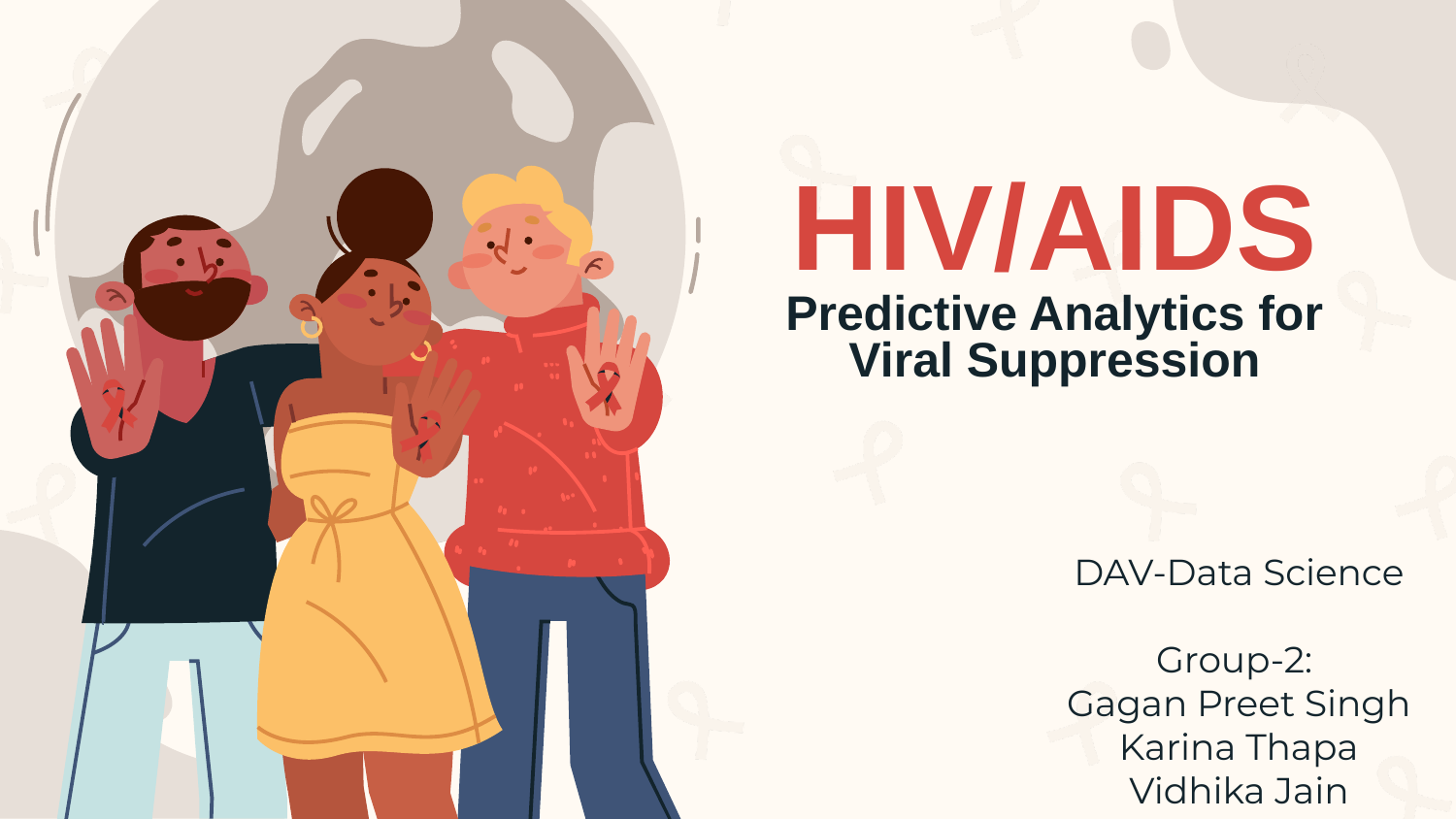

# HIV/AIDS Predictive Analytics for Viral Suppression

DAV-Data Science

Group-2:
Gagan Preet Singh
Karina Thapa
Vidhika Jain